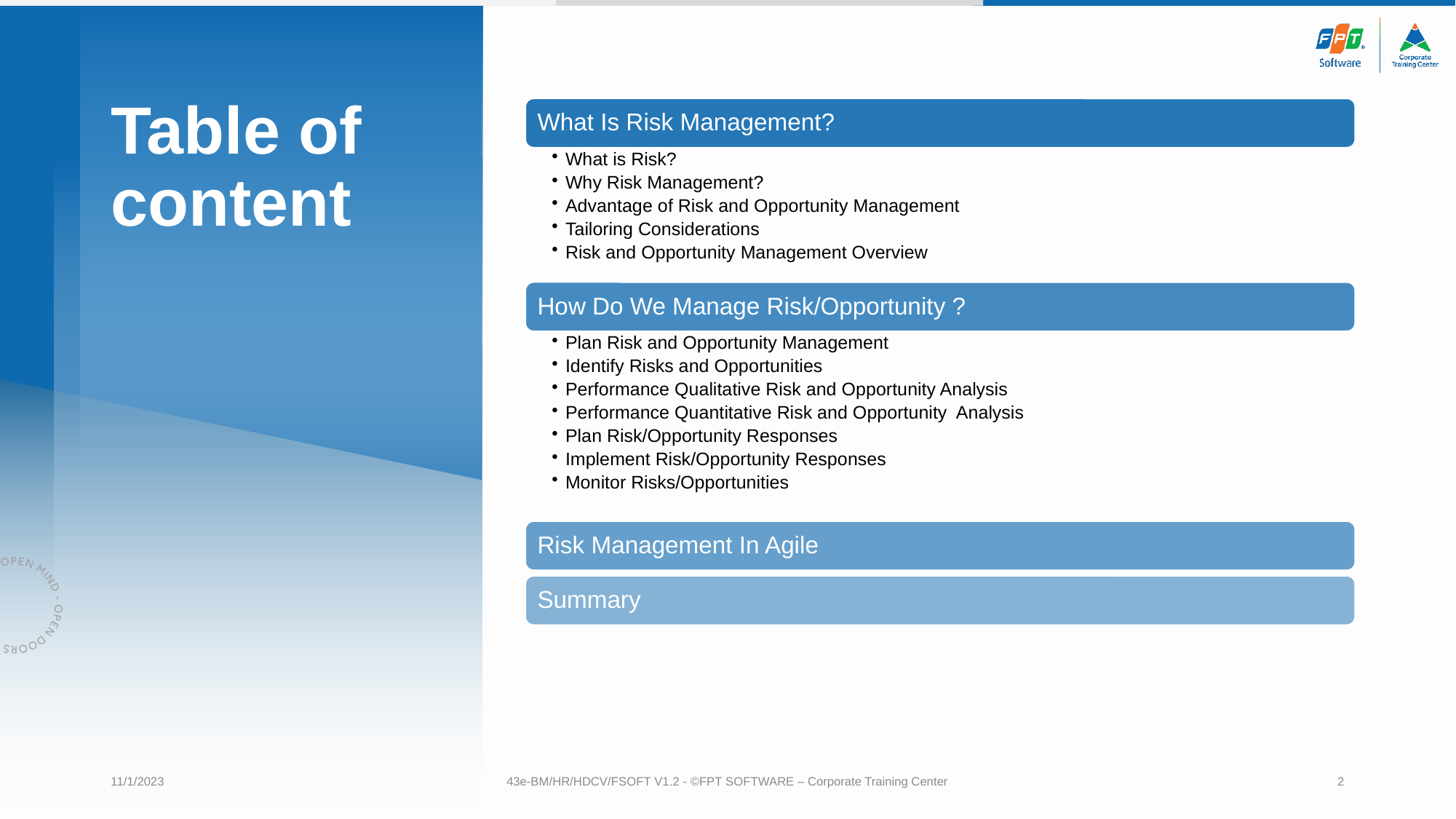

# Table of content
What Is Risk Management?
What is Risk?
Why Risk Management?
Advantage of Risk and Opportunity Management
Tailoring Considerations
Risk and Opportunity Management Overview
How Do We Manage Risk/Opportunity ?
Plan Risk and Opportunity Management
Identify Risks and Opportunities
Performance Qualitative Risk and Opportunity Analysis
Performance Quantitative Risk and Opportunity  Analysis
Plan Risk/Opportunity Responses
Implement Risk/Opportunity Responses
Monitor Risks/Opportunities
Risk Management In Agile
Summary
11/1/2023
43e-BM/HR/HDCV/FSOFT V1.2 - ©FPT SOFTWARE – Corporate Training Center
2